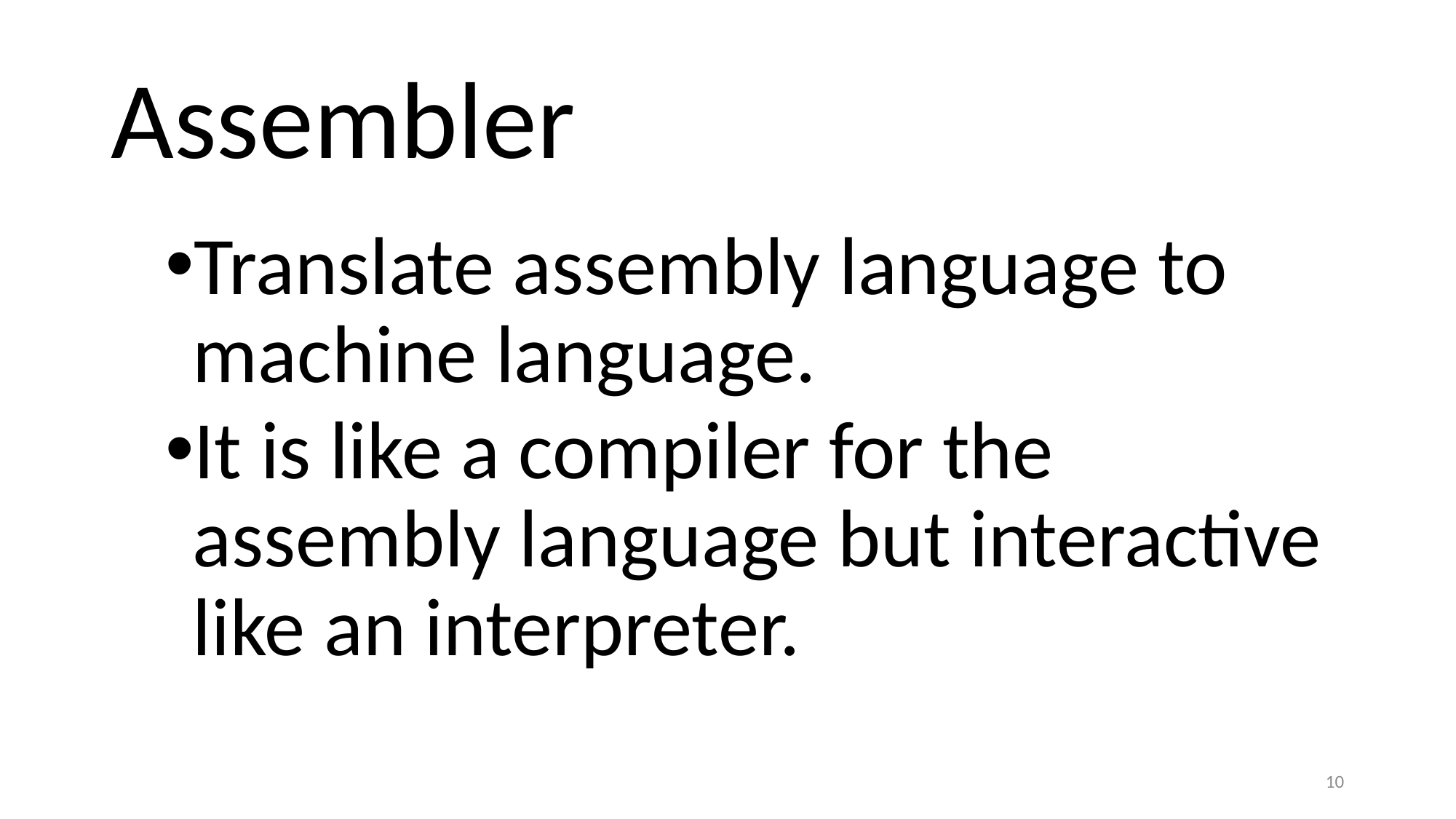

# Assembler
Translate assembly language to machine language.
It is like a compiler for the assembly language but interactive like an interpreter.
10